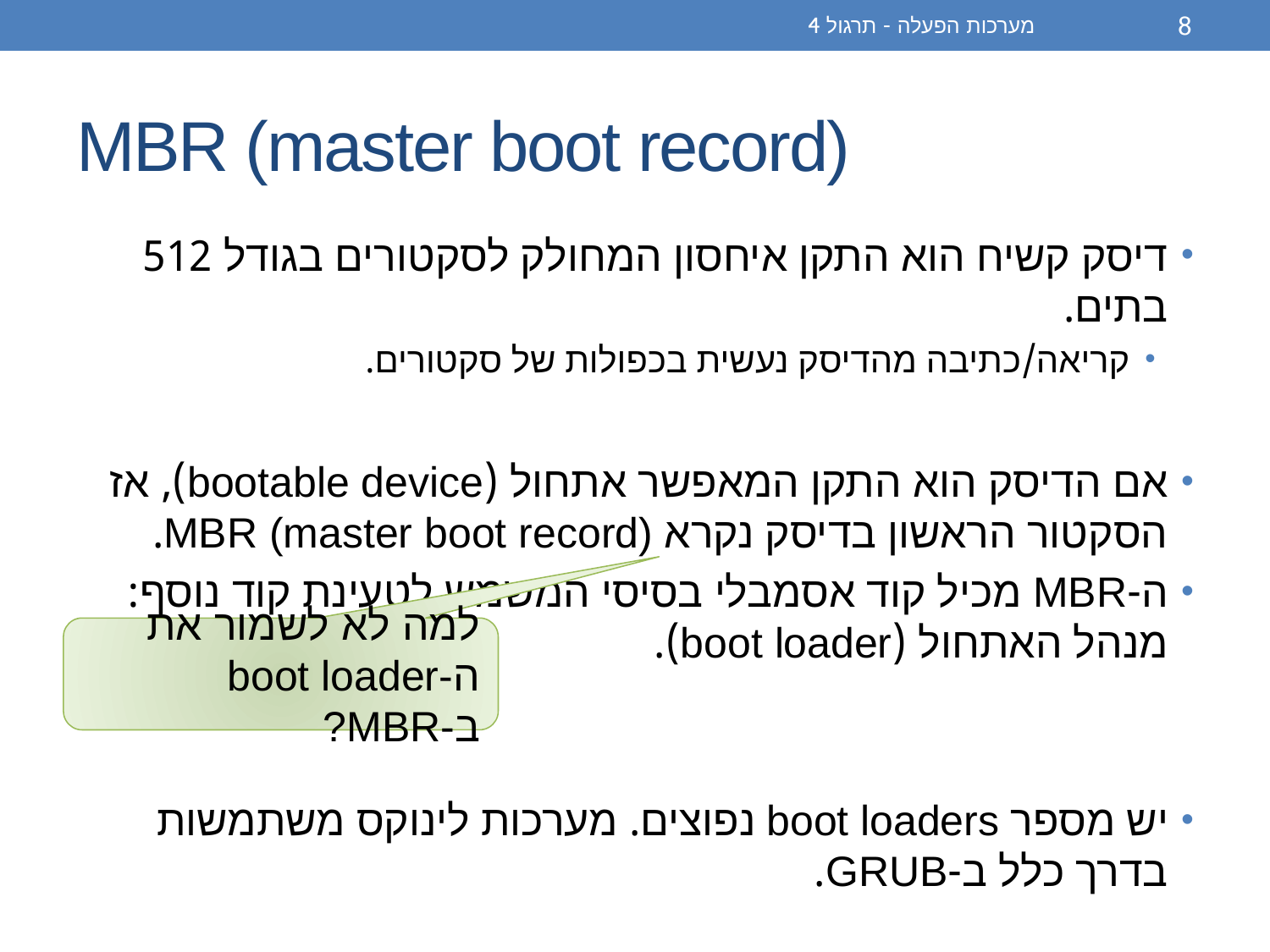

מערכות הפעלה - תרגול 4
8
# MBR (master boot record)
דיסק קשיח הוא התקן איחסון המחולק לסקטורים בגודל 512 בתים.
קריאה/כתיבה מהדיסק נעשית בכפולות של סקטורים.

אם הדיסק הוא התקן המאפשר אתחול (bootable device), אז הסקטור הראשון בדיסק נקרא MBR (master boot record).
ה-MBR מכיל קוד אסמבלי בסיסי המשמש לטעינת קוד נוסף:
מנהל האתחול (boot loader).

יש מספר boot loaders נפוצים. מערכות לינוקס משתמשות בדרך כלל ב-GRUB.
למה לא לשמור את ה-boot loader ב-MBR?